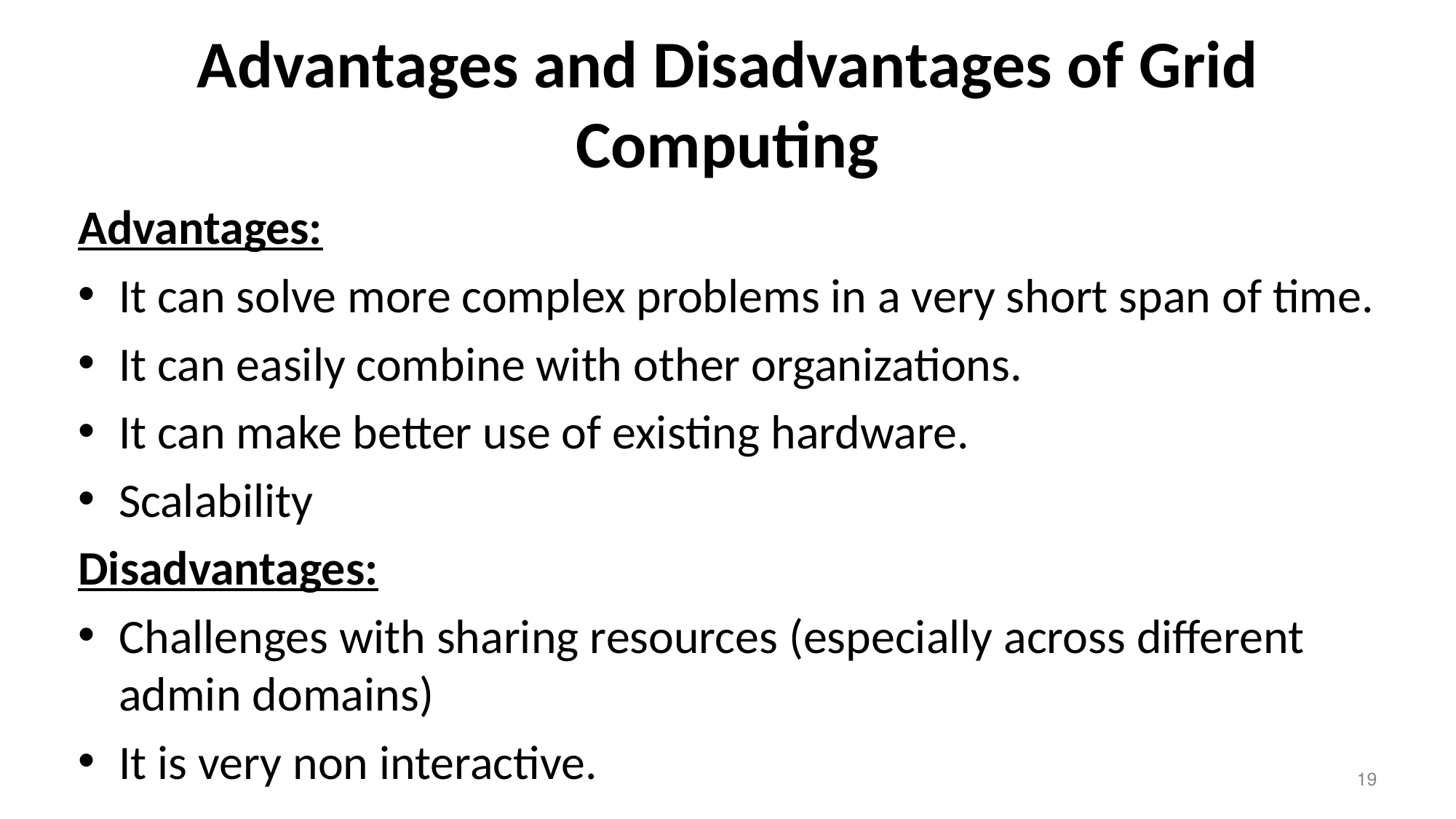

# Advantages and Disadvantages of Grid Computing
Advantages:
It can solve more complex problems in a very short span of time.
It can easily combine with other organizations.
It can make better use of existing hardware.
Scalability
Disadvantages:
Challenges with sharing resources (especially across different admin domains)
It is very non interactive.
19